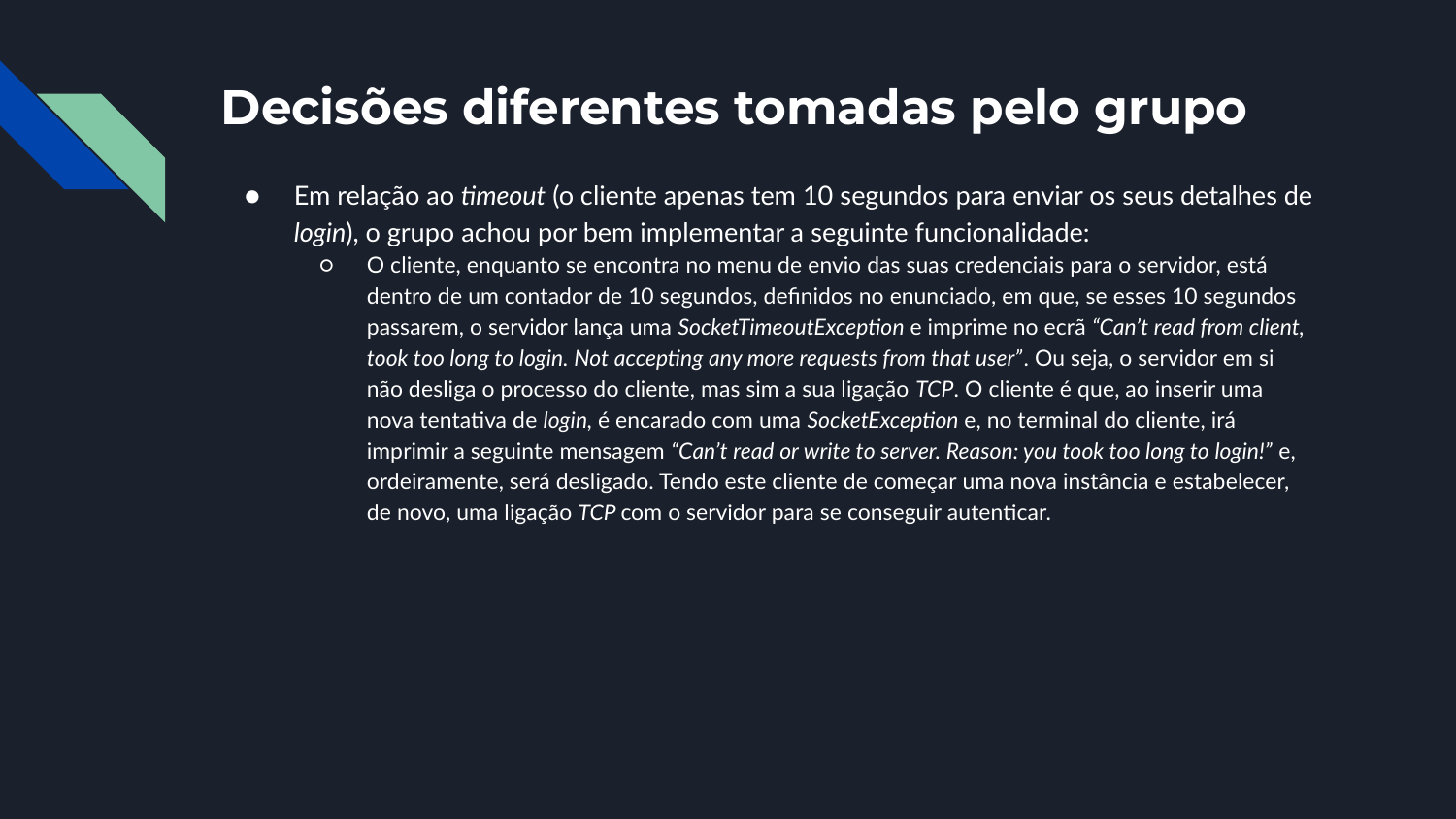

# Decisões diferentes tomadas pelo grupo
Em relação ao timeout (o cliente apenas tem 10 segundos para enviar os seus detalhes de login), o grupo achou por bem implementar a seguinte funcionalidade:
O cliente, enquanto se encontra no menu de envio das suas credenciais para o servidor, está dentro de um contador de 10 segundos, definidos no enunciado, em que, se esses 10 segundos passarem, o servidor lança uma SocketTimeoutException e imprime no ecrã “Can’t read from client, took too long to login. Not accepting any more requests from that user”. Ou seja, o servidor em si não desliga o processo do cliente, mas sim a sua ligação TCP. O cliente é que, ao inserir uma nova tentativa de login, é encarado com uma SocketException e, no terminal do cliente, irá imprimir a seguinte mensagem “Can’t read or write to server. Reason: you took too long to login!” e, ordeiramente, será desligado. Tendo este cliente de começar uma nova instância e estabelecer, de novo, uma ligação TCP com o servidor para se conseguir autenticar.